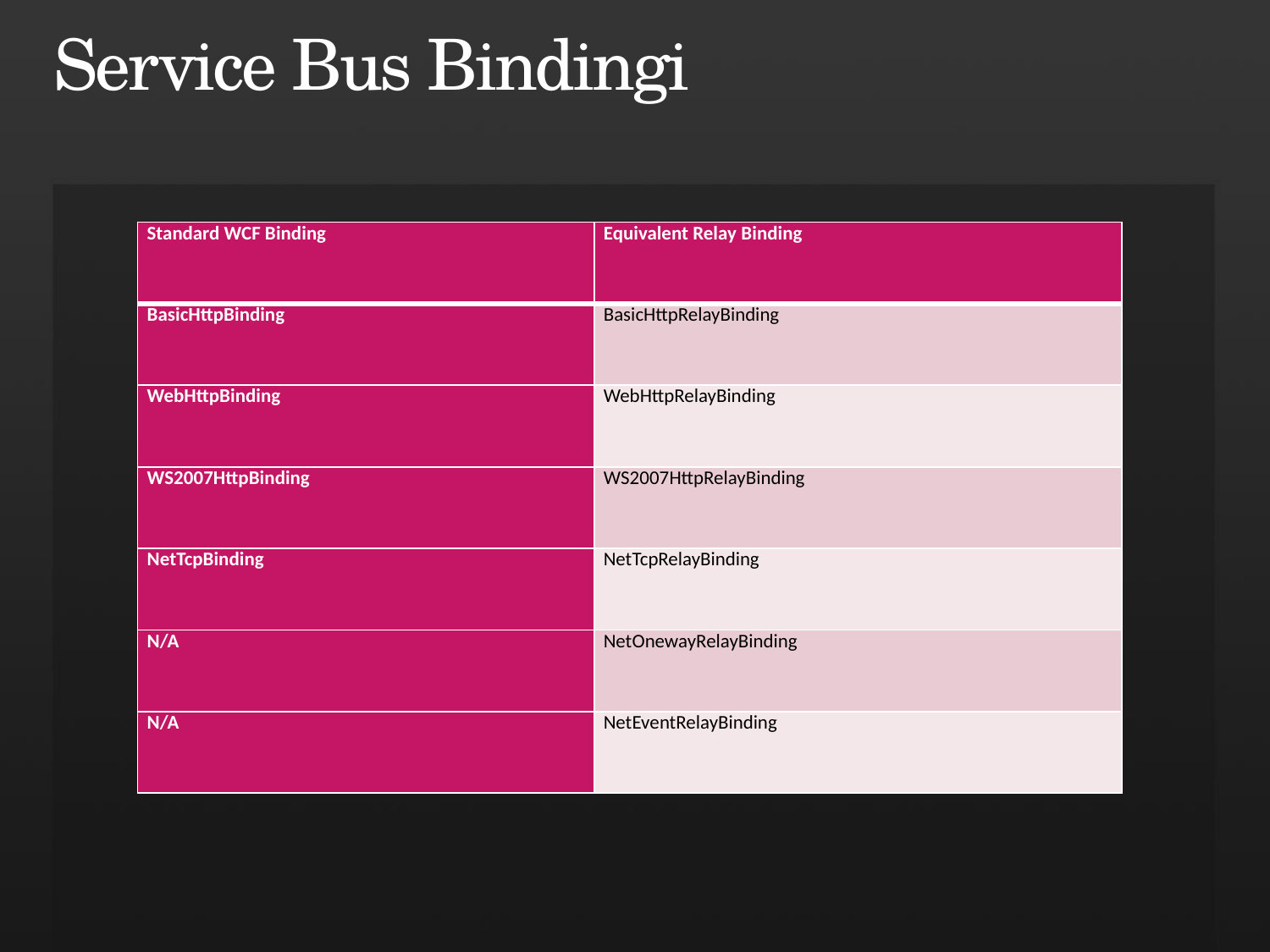

# Service Bus Bindingi
| Standard WCF Binding | Equivalent Relay Binding |
| --- | --- |
| BasicHttpBinding | BasicHttpRelayBinding |
| WebHttpBinding | WebHttpRelayBinding |
| WS2007HttpBinding | WS2007HttpRelayBinding |
| NetTcpBinding | NetTcpRelayBinding |
| N/A | NetOnewayRelayBinding |
| N/A | NetEventRelayBinding |